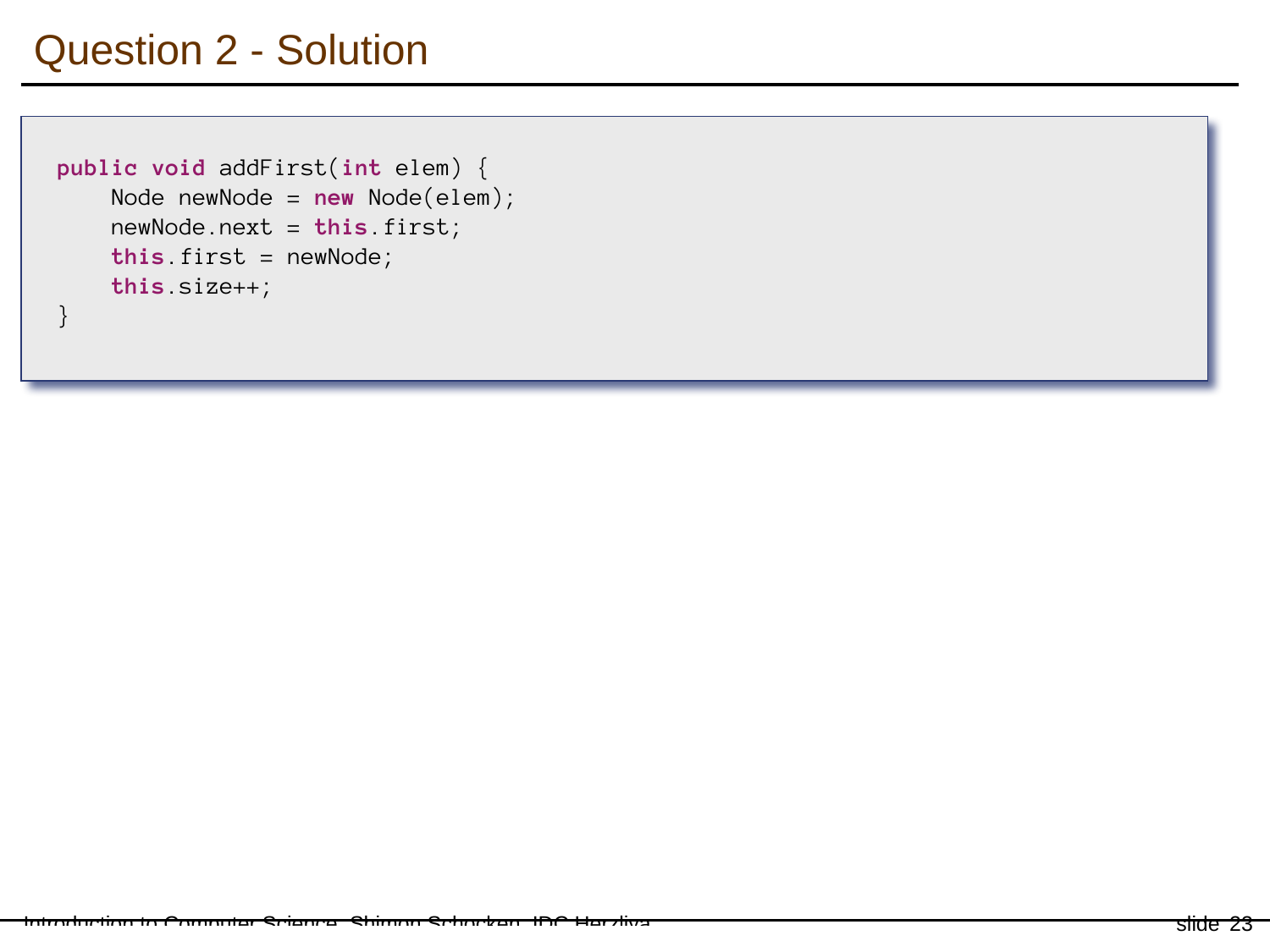

Question 2 - Solution
 public void addFirst(int elem) {
     Node newNode = new Node(elem);
     newNode.next = this.first;
     this.first = newNode;
     this.size++;
 }